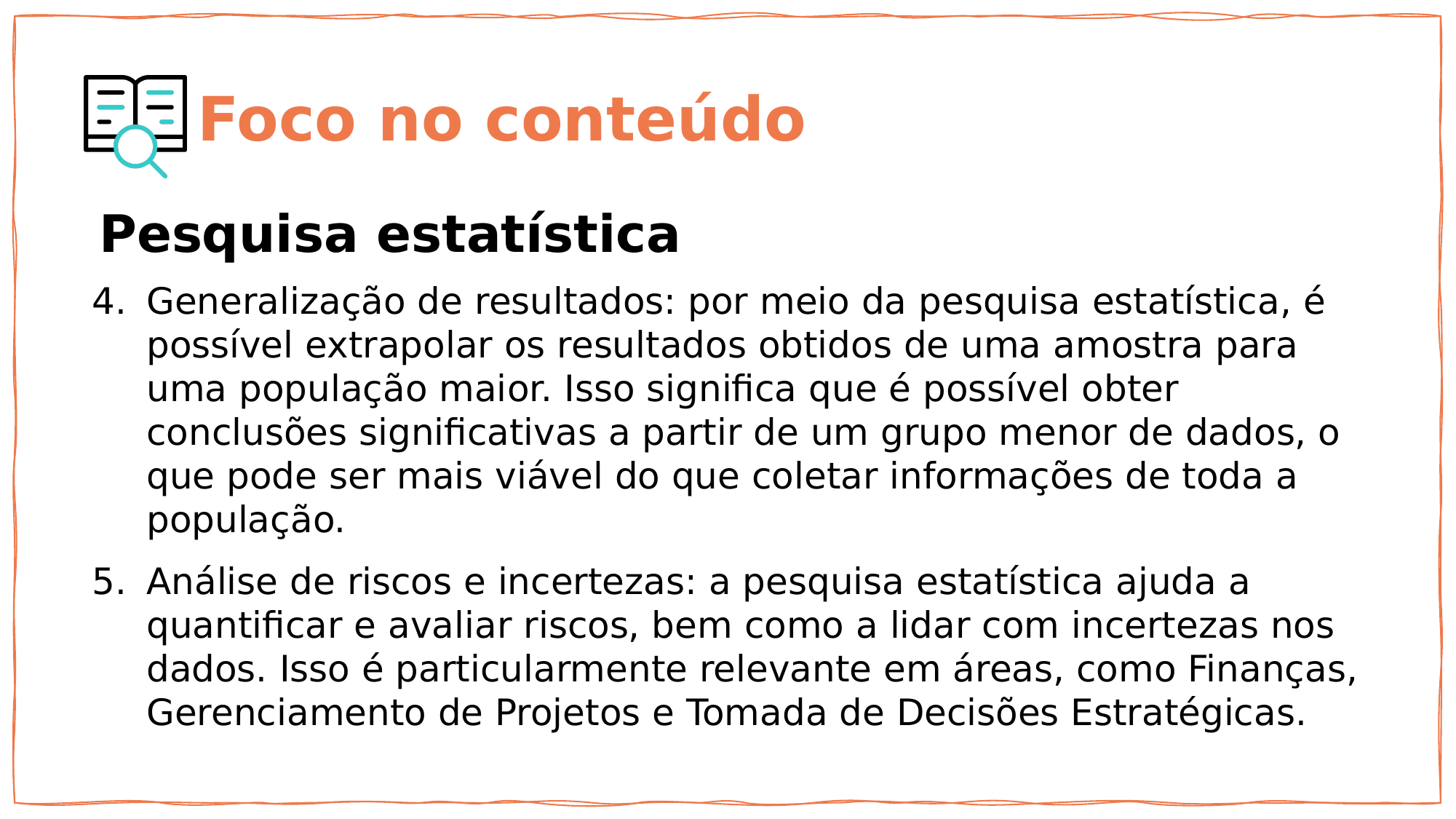

Pesquisa estatística
Generalização de resultados: por meio da pesquisa estatística, é possível extrapolar os resultados obtidos de uma amostra para uma população maior. Isso significa que é possível obter conclusões significativas a partir de um grupo menor de dados, o que pode ser mais viável do que coletar informações de toda a população.
Análise de riscos e incertezas: a pesquisa estatística ajuda a quantificar e avaliar riscos, bem como a lidar com incertezas nos dados. Isso é particularmente relevante em áreas, como Finanças, Gerenciamento de Projetos e Tomada de Decisões Estratégicas.